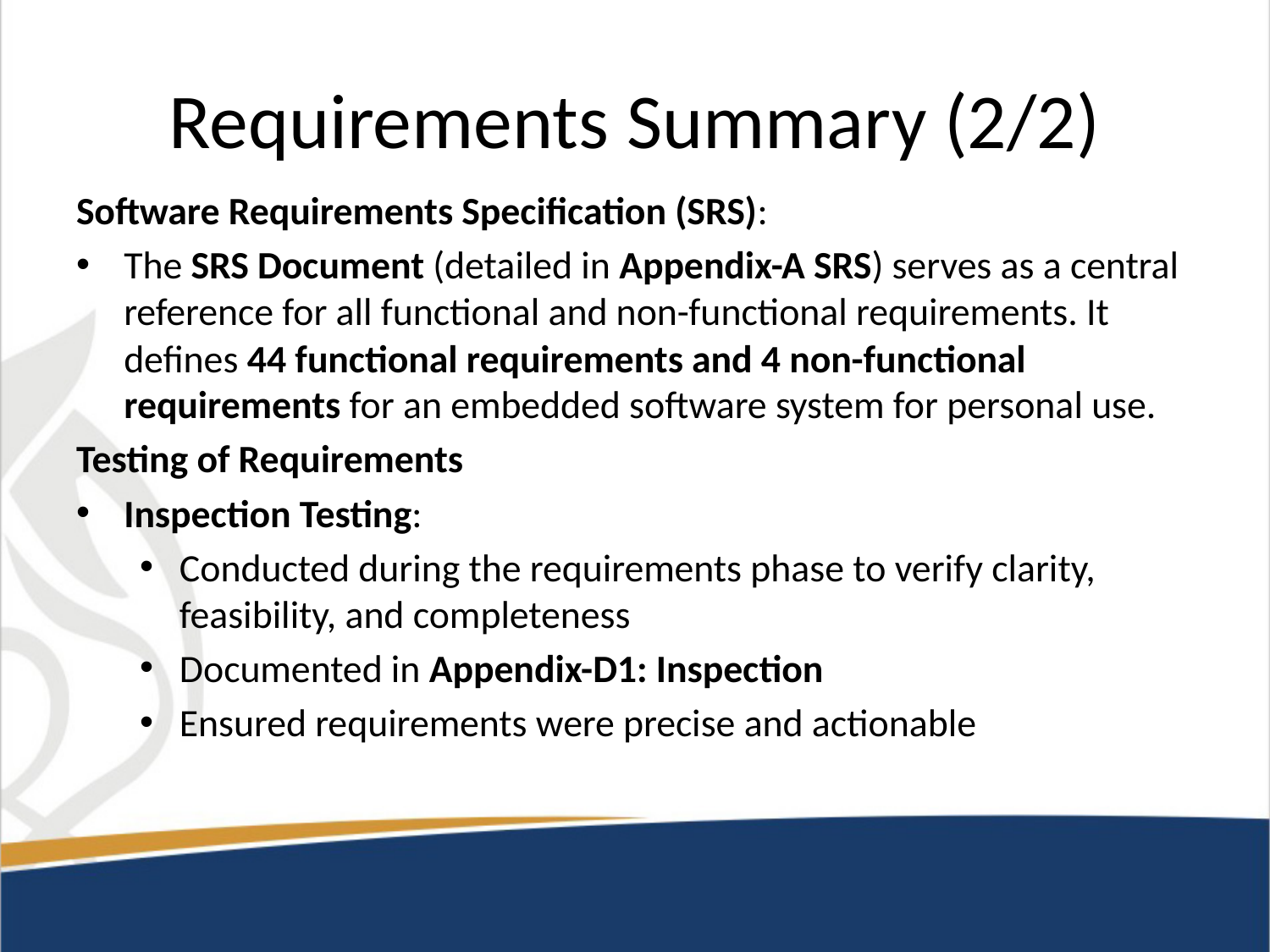

# Requirements Summary (2/2)
Software Requirements Specification (SRS):
The SRS Document (detailed in Appendix-A SRS) serves as a central reference for all functional and non-functional requirements. It defines 44 functional requirements and 4 non-functional requirements for an embedded software system for personal use.
Testing of Requirements
Inspection Testing:
Conducted during the requirements phase to verify clarity, feasibility, and completeness
Documented in Appendix-D1: Inspection
Ensured requirements were precise and actionable